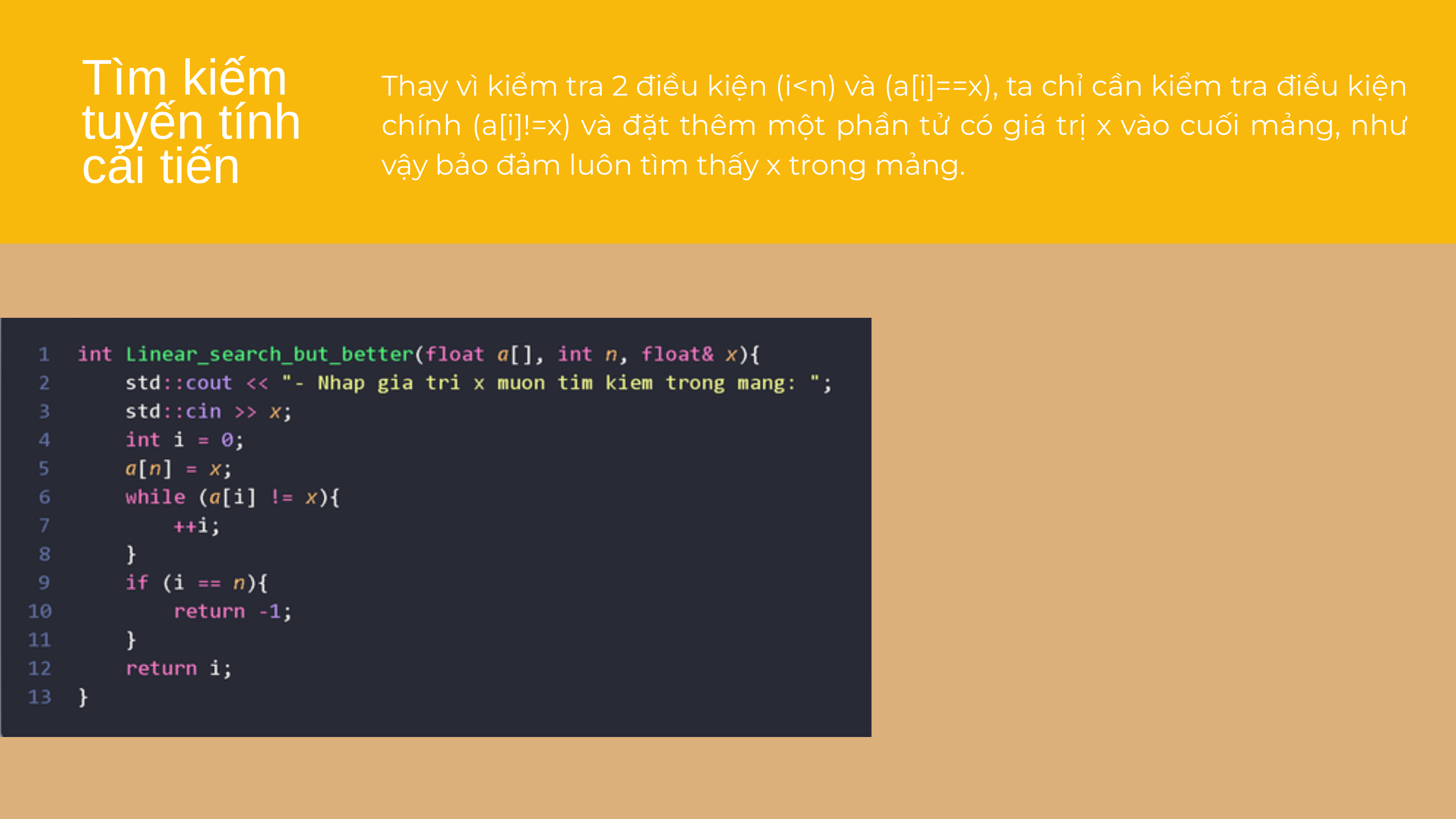

Tìm kiếm tuyến tính
cải tiến
Thay vì kiểm tra 2 điều kiện (i<n) và (a[i]==x), ta chỉ cần kiểm tra điều kiện chính (a[i]!=x) và đặt thêm một phần tử có giá trị x vào cuối mảng, như vậy bảo đảm luôn tìm thấy x trong mảng.